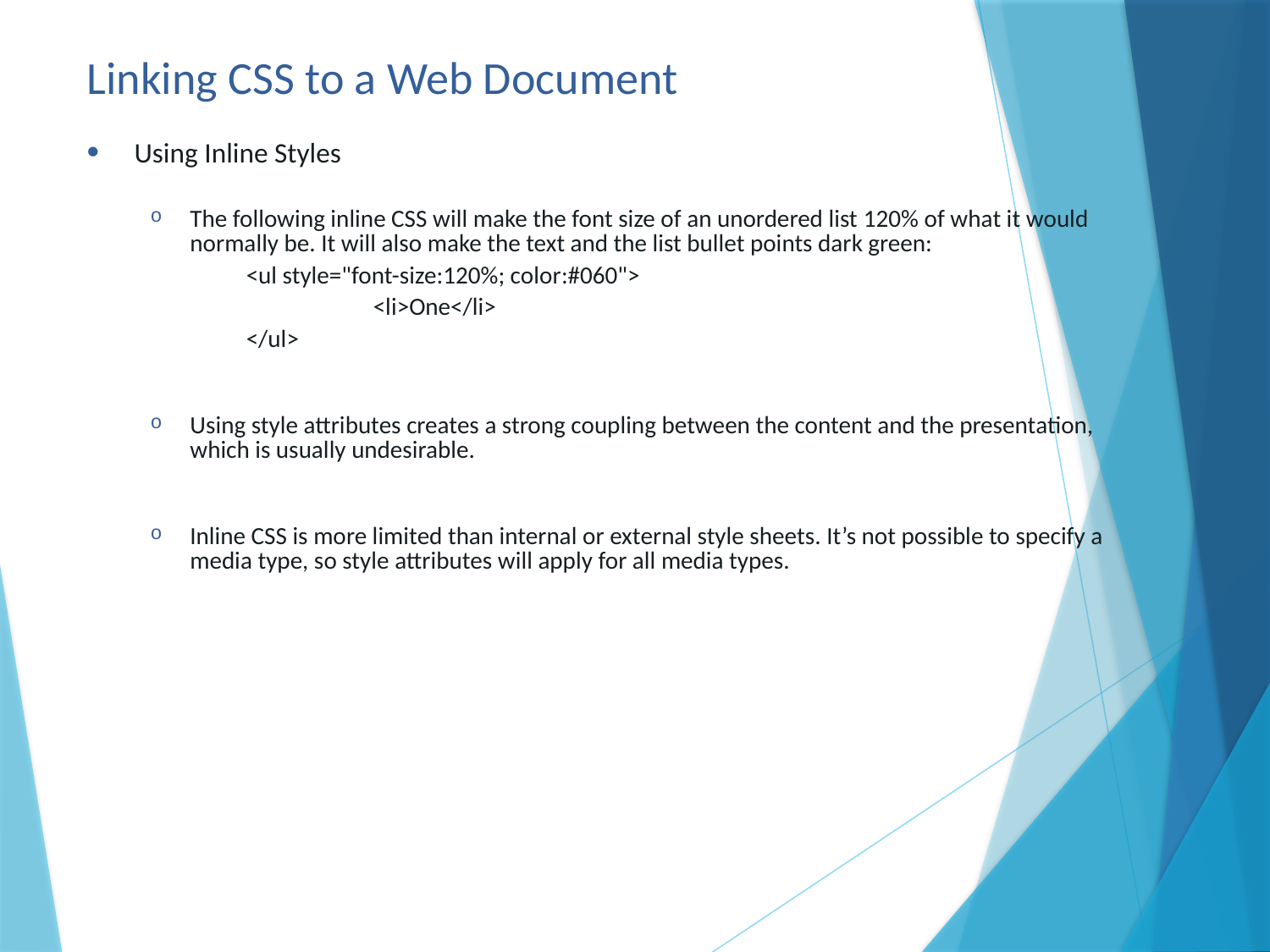

# Linking CSS to a Web Document
Using Inline Styles

The following inline CSS will make the font size of an unordered list 120% of what it would normally be. It will also make the text and the list bullet points dark green:
	<ul style="font-size:120%; color:#060">
		<li>One</li>
	</ul>

Using style attributes creates a strong coupling between the content and the presentation, which is usually undesirable.

Inline CSS is more limited than internal or external style sheets. It’s not possible to specify a media type, so style attributes will apply for all media types.